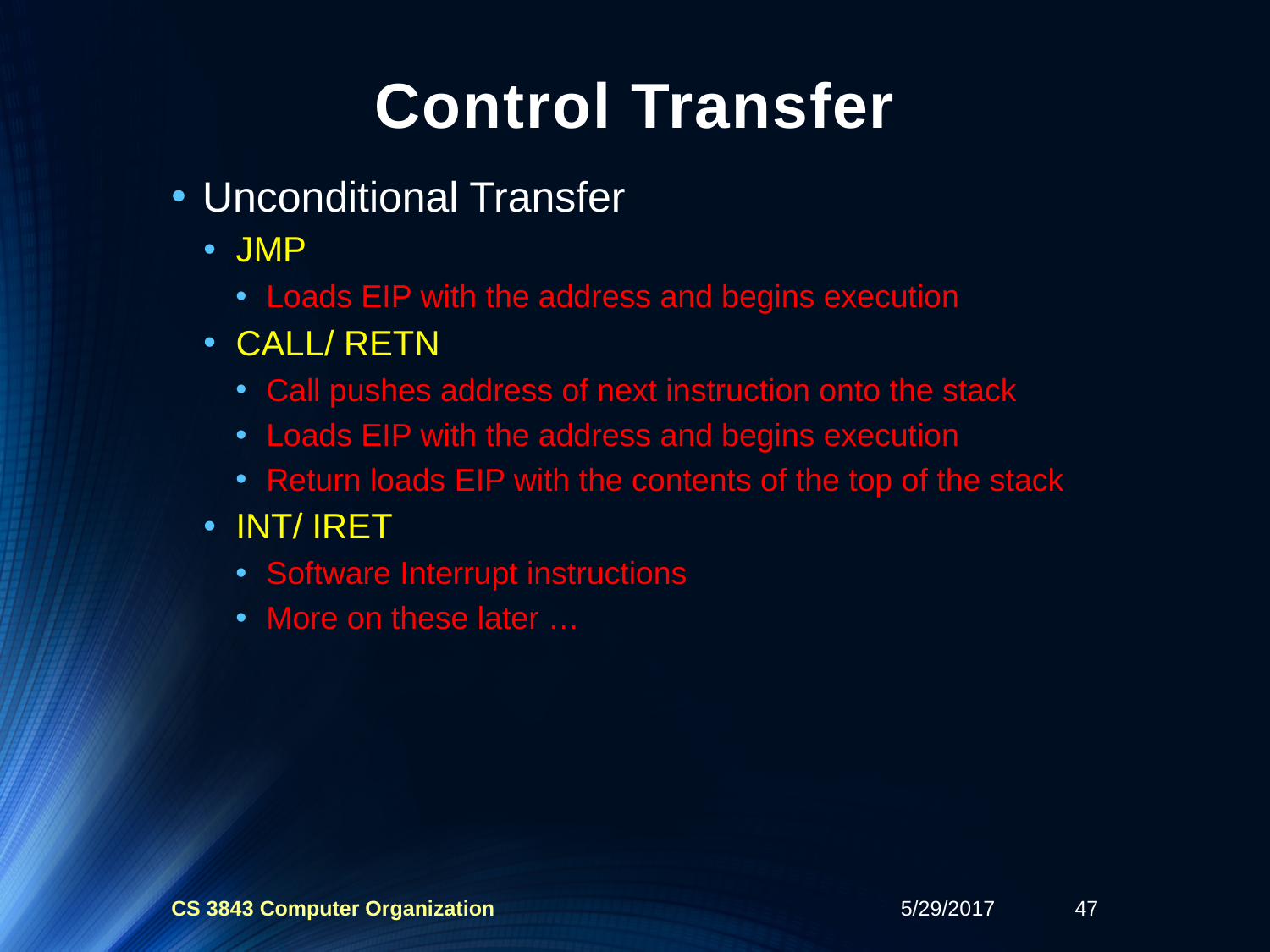

# Control Transfer
Unconditional Transfer
JMP
Loads EIP with the address and begins execution
CALL/ RETN
Call pushes address of next instruction onto the stack
Loads EIP with the address and begins execution
Return loads EIP with the contents of the top of the stack
INT/ IRET
Software Interrupt instructions
More on these later …
CS 3843 Computer Organization
5/29/2017
47